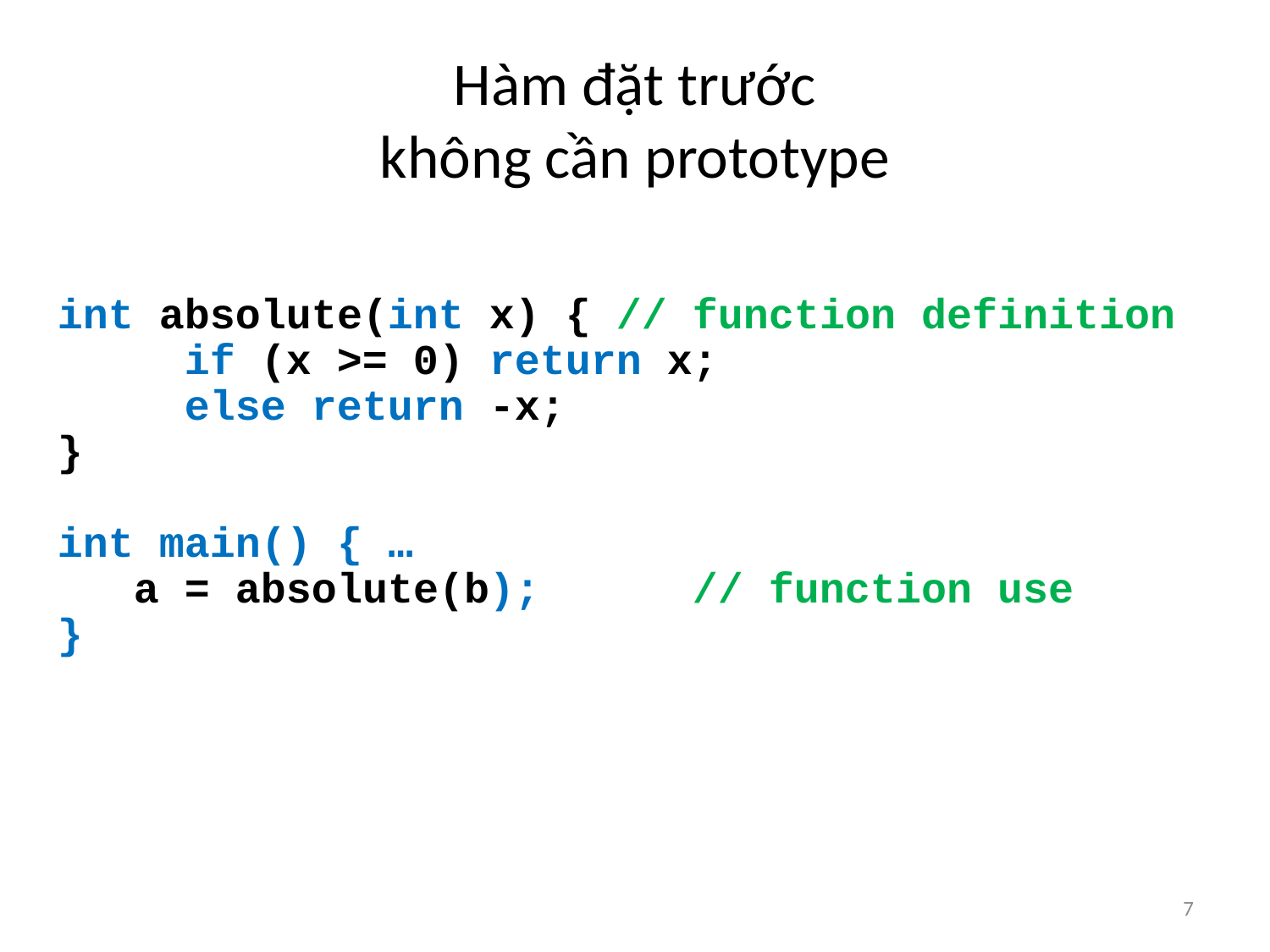

# Hàm đặt trước không cần prototype
int absolute(int x) { // function definition
     if (x >= 0) return x;
     else return -x;
}

int main() { …
   a = absolute(b);		// function use
}
7